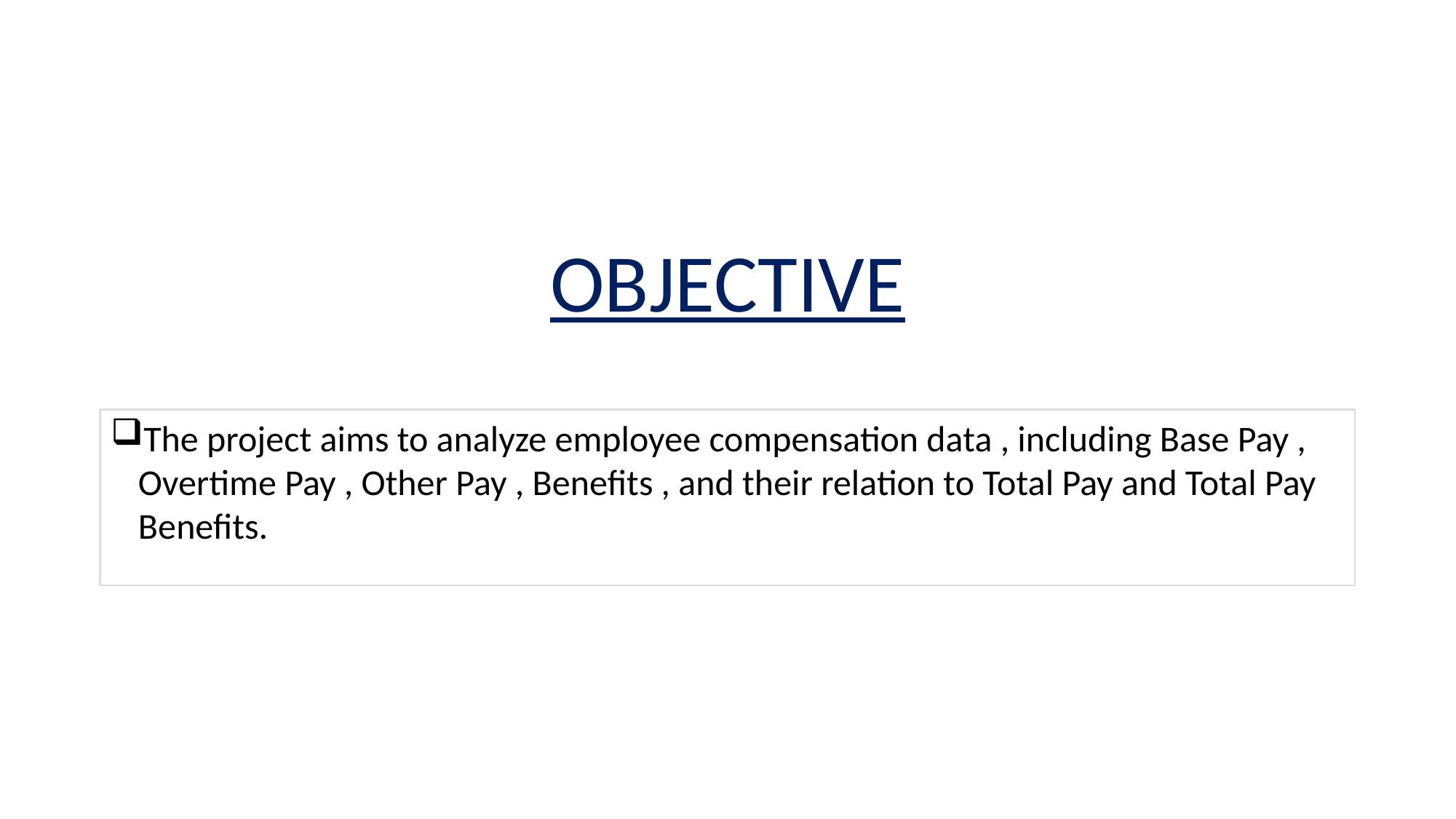

# OBJECTIVE
The project aims to analyze employee compensation data , including Base Pay , Overtime Pay , Other Pay , Benefits , and their relation to Total Pay and Total Pay Benefits.